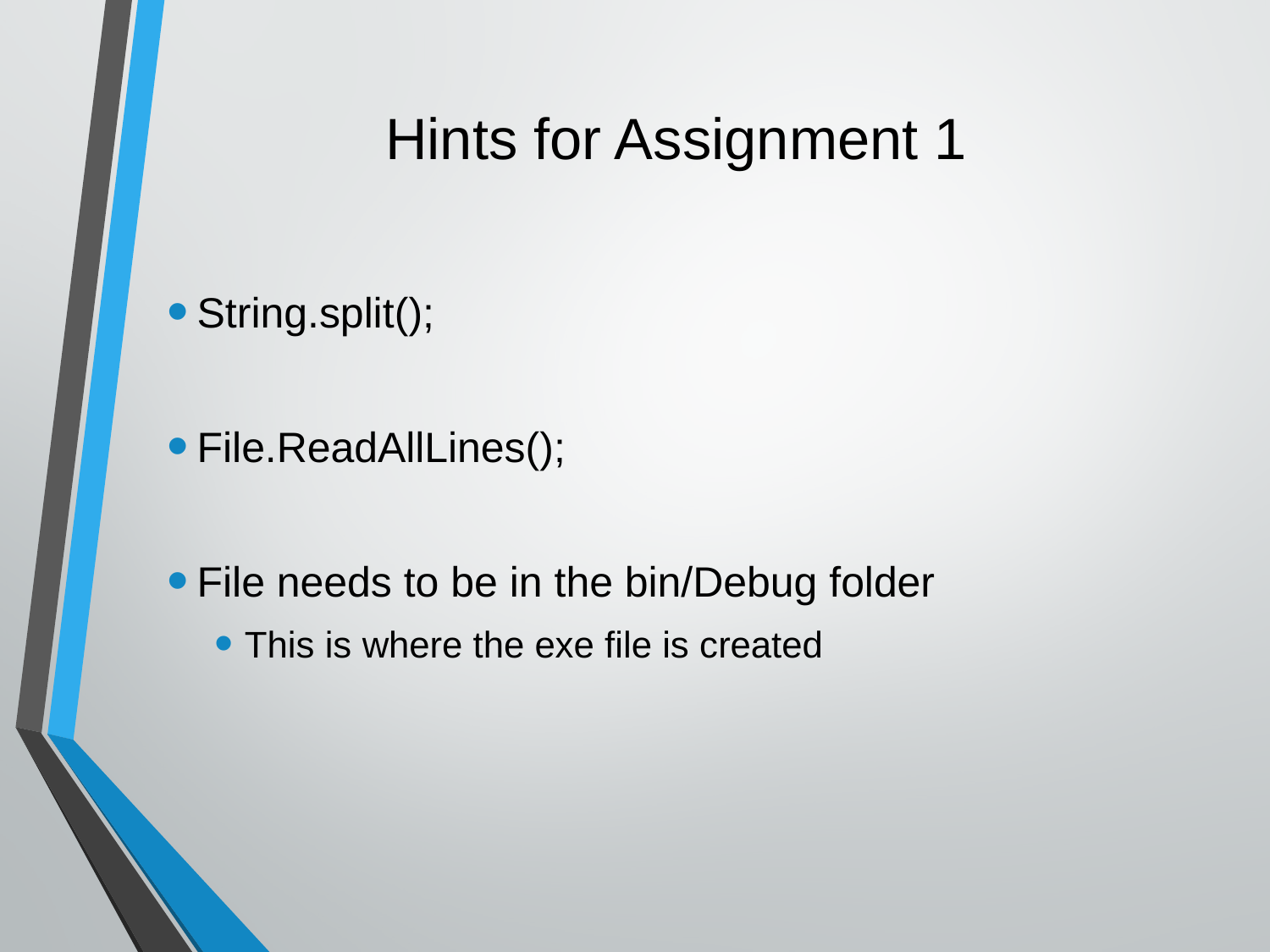

# Hints for Assignment 1
String.split();

File.ReadAllLines();

File needs to be in the bin/Debug folder
This is where the exe file is created